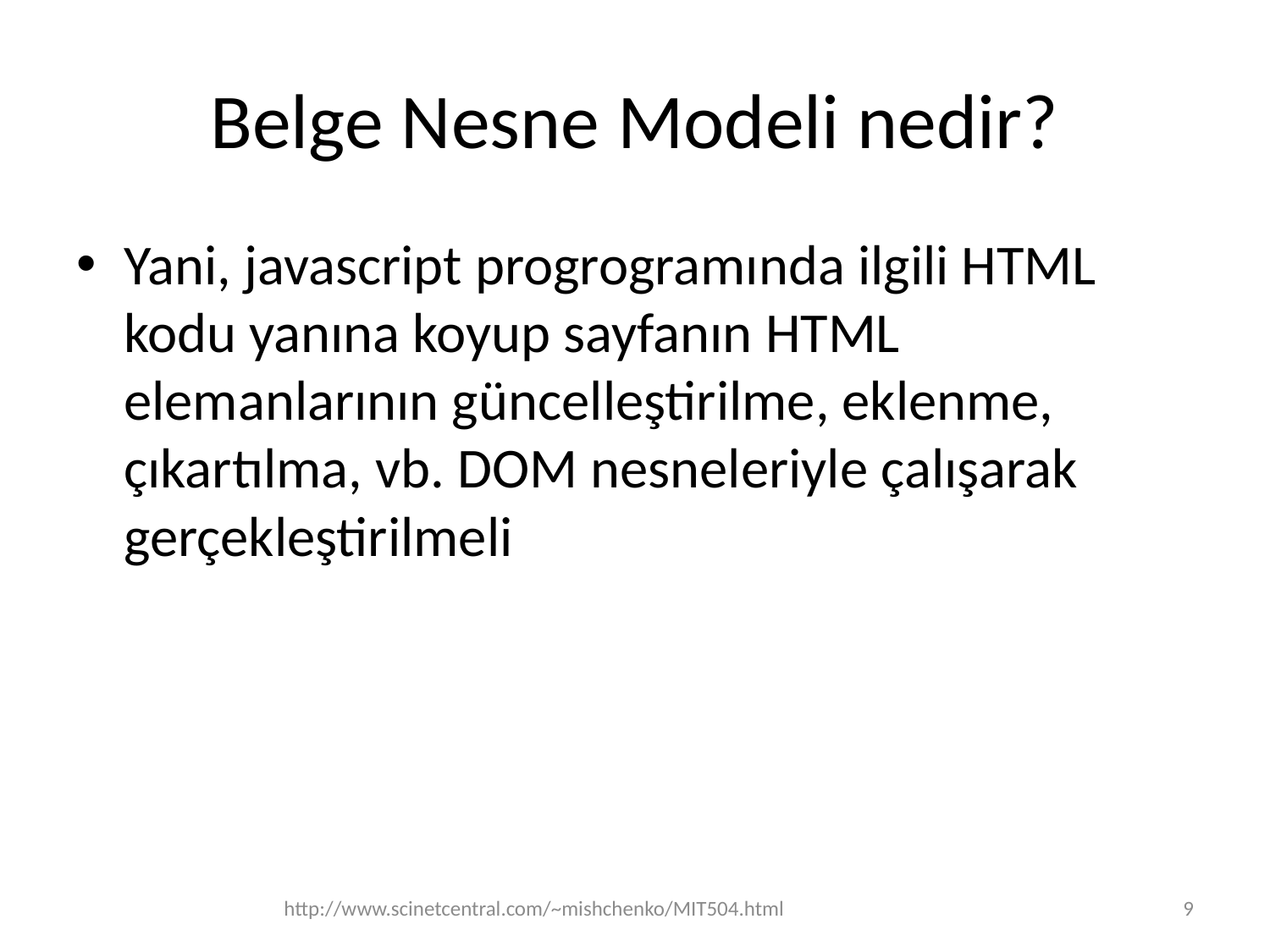

# Belge Nesne Modeli nedir?
Yani, javascript progrogramında ilgili HTML kodu yanına koyup sayfanın HTML elemanlarının güncelleştirilme, eklenme, çıkartılma, vb. DOM nesneleriyle çalışarak gerçekleştirilmeli
http://www.scinetcentral.com/~mishchenko/MIT504.html
9